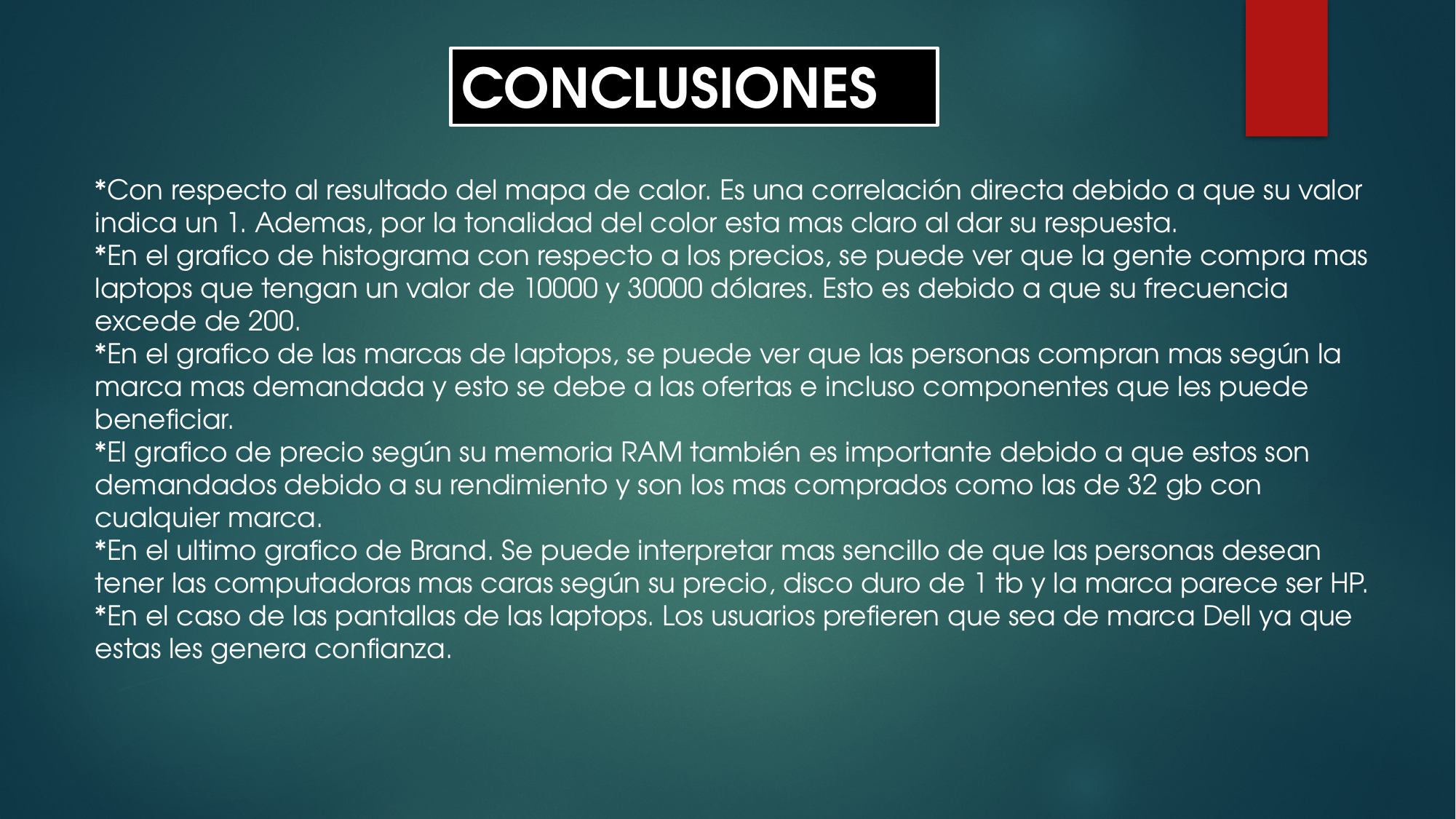

CONCLUSIONES
*Con respecto al resultado del mapa de calor. Es una correlación directa debido a que su valor indica un 1. Ademas, por la tonalidad del color esta mas claro al dar su respuesta.
*En el grafico de histograma con respecto a los precios, se puede ver que la gente compra mas laptops que tengan un valor de 10000 y 30000 dólares. Esto es debido a que su frecuencia excede de 200.
*En el grafico de las marcas de laptops, se puede ver que las personas compran mas según la marca mas demandada y esto se debe a las ofertas e incluso componentes que les puede beneficiar.
*El grafico de precio según su memoria RAM también es importante debido a que estos son demandados debido a su rendimiento y son los mas comprados como las de 32 gb con cualquier marca.
*En el ultimo grafico de Brand. Se puede interpretar mas sencillo de que las personas desean tener las computadoras mas caras según su precio, disco duro de 1 tb y la marca parece ser HP.
*En el caso de las pantallas de las laptops. Los usuarios prefieren que sea de marca Dell ya que estas les genera confianza.